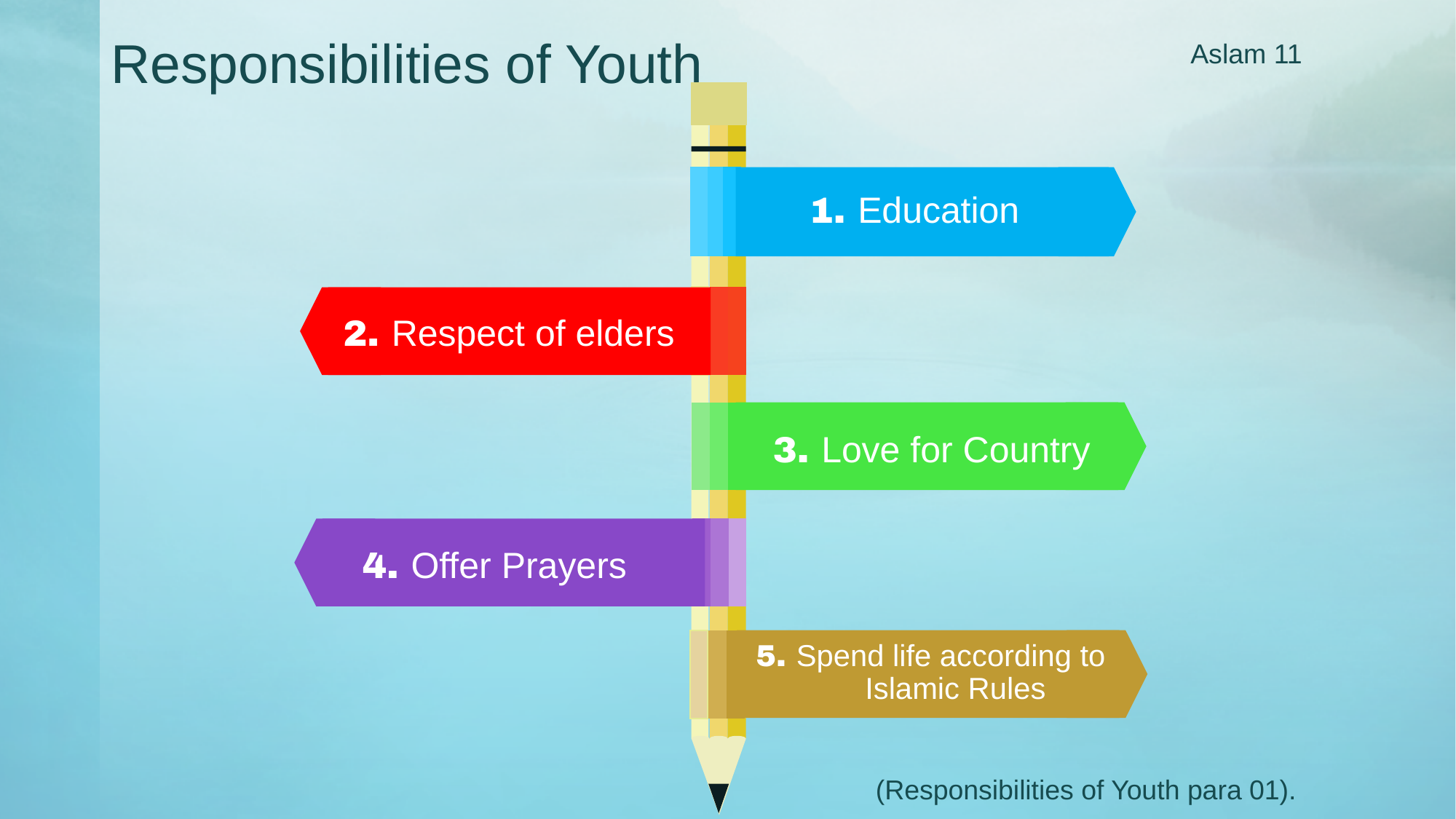

# Responsibilities of Youth
Aslam 11

1. Education

2. Respect of elders

3. Love for Country

4. Offer Prayers

5. Spend life according to
	Islamic Rules

(Responsibilities of Youth para 01).